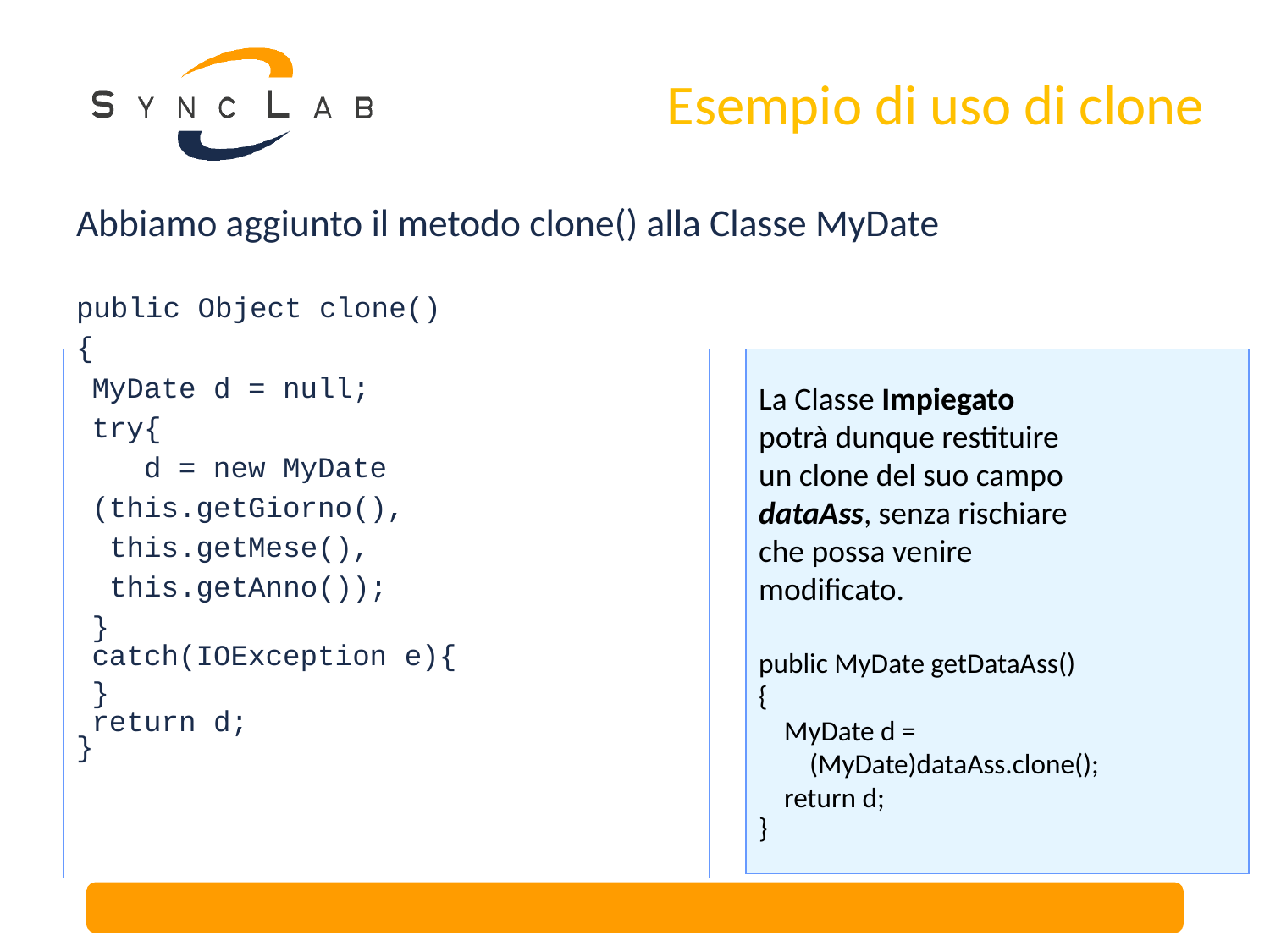

# Esempio di uso di clone
Abbiamo aggiunto il metodo clone() alla Classe MyDate

public Object clone()
{
	MyDate d = null;
	try{
		   d = new MyDate
			(this.getGiorno(),
			 this.getMese(),
			 this.getAnno());
	}
	catch(IOException e){
	}
	return d;
}

La Classe Impiegato
potrà dunque restituire
un clone del suo campo
dataAss, senza rischiare
che possa venire
modificato.

public MyDate getDataAss()
{
    MyDate d =
        (MyDate)dataAss.clone();
    return d;
}